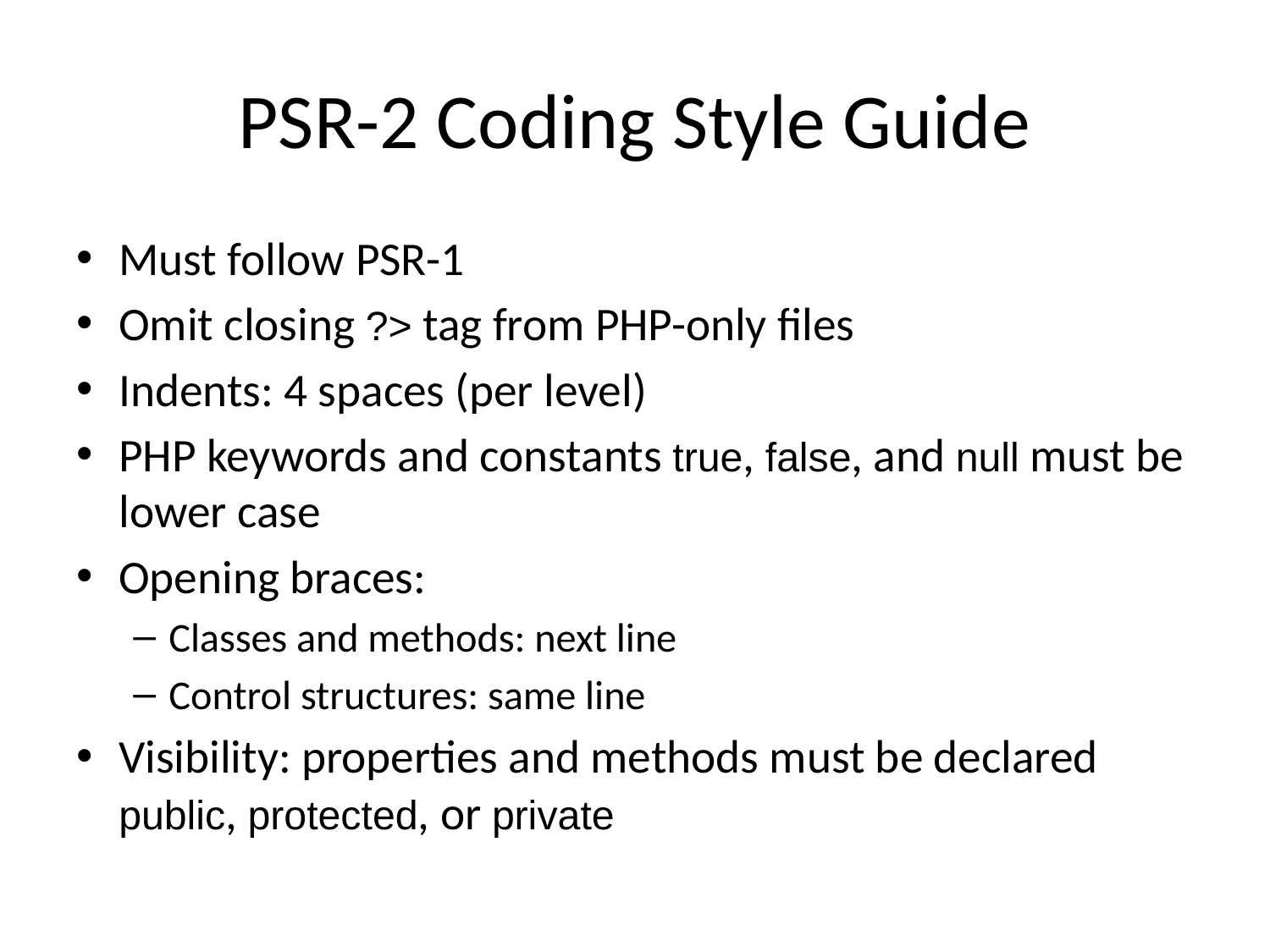

# PSR-2 Coding Style Guide
Must follow PSR-1
Omit closing ?> tag from PHP-only files
Indents: 4 spaces (per level)
PHP keywords and constants true, false, and null must be lower case
Opening braces:
Classes and methods: next line
Control structures: same line
Visibility: properties and methods must be declared public, protected, or private